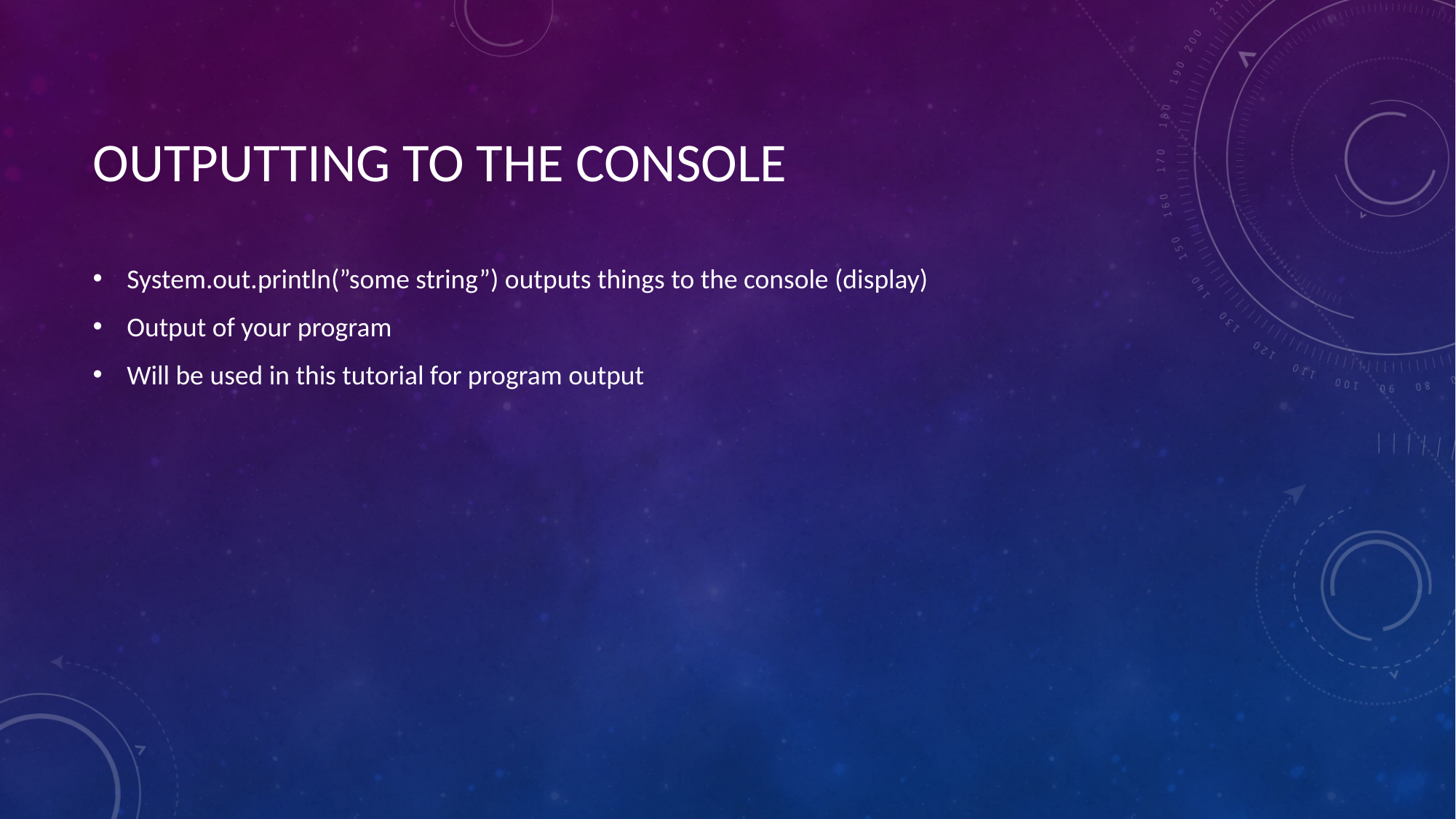

# Outputting to the console
System.out.println(”some string”) outputs things to the console (display)
Output of your program
Will be used in this tutorial for program output